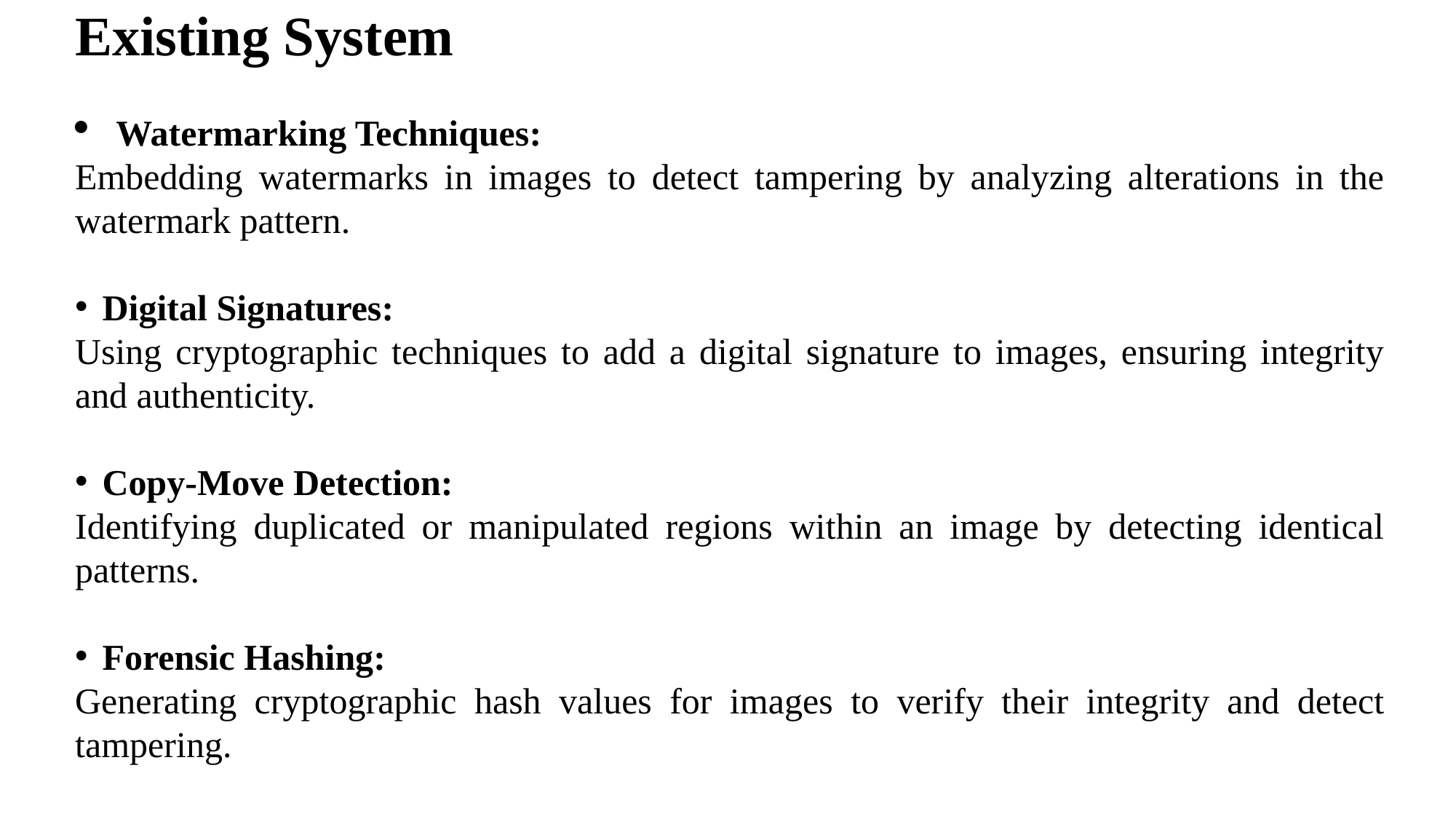

# Existing System
Watermarking Techniques:
Embedding watermarks in images to detect tampering by analyzing alterations in the watermark pattern.

Digital Signatures:
Using cryptographic techniques to add a digital signature to images, ensuring integrity and authenticity.

Copy-Move Detection:
Identifying duplicated or manipulated regions within an image by detecting identical patterns.

Forensic Hashing:
Generating cryptographic hash values for images to verify their integrity and detect tampering.